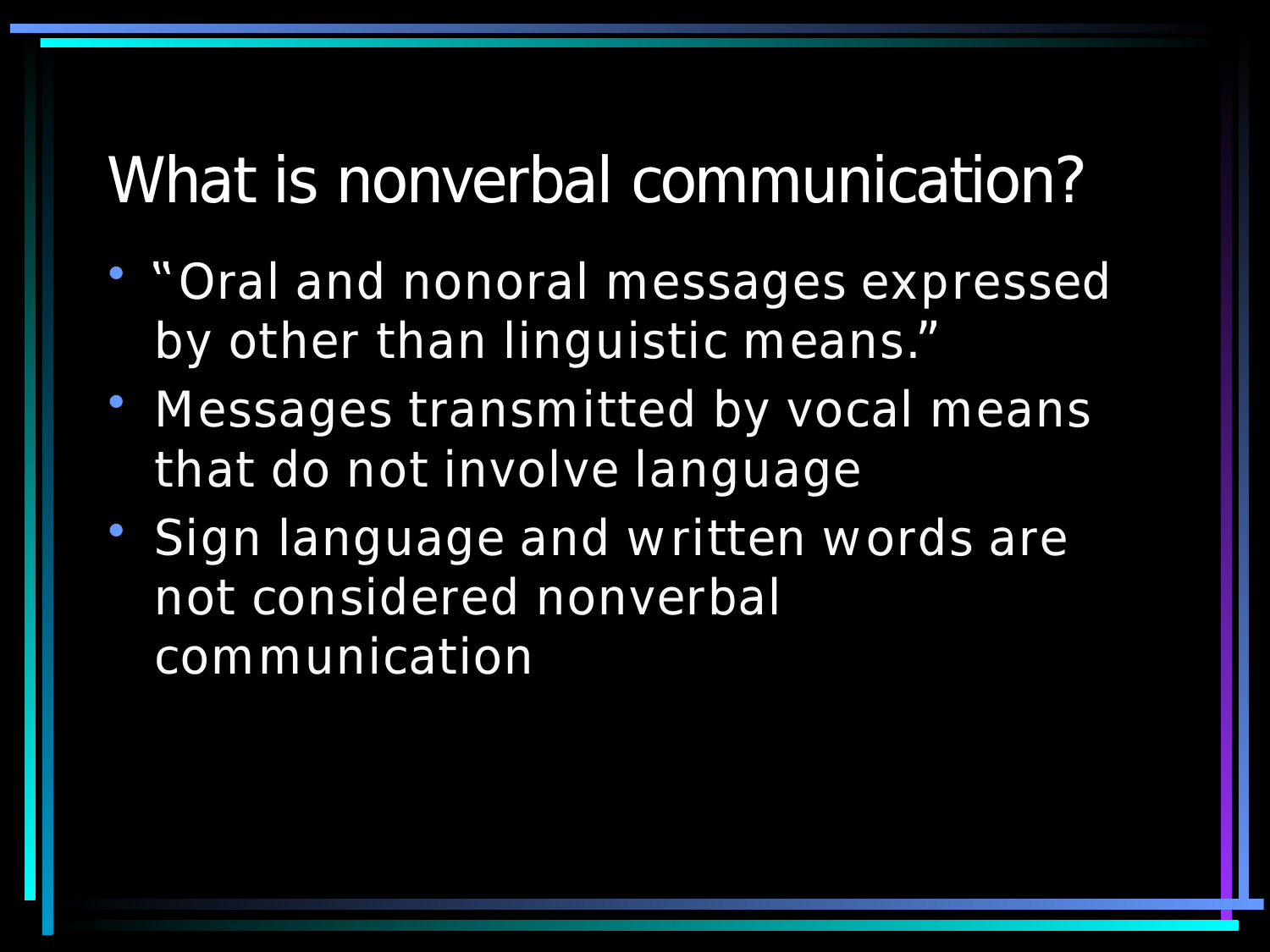

# What is nonverbal communication?
“Oral and nonoral messages expressed by other than linguistic means.”
Messages transmitted by vocal means that do not involve language
Sign language and written words are not considered nonverbal communication